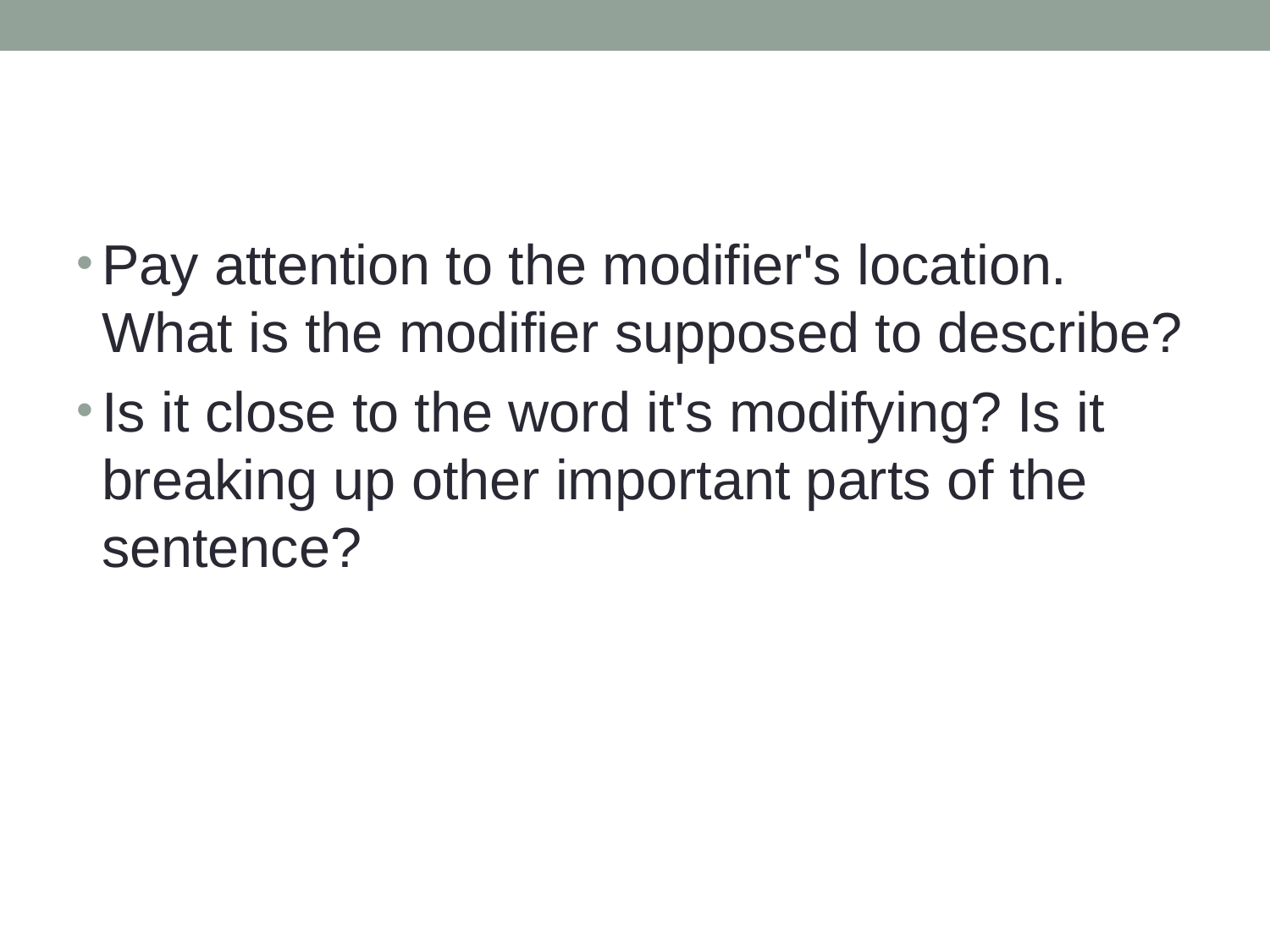

#
Pay attention to the modifier's location. What is the modifier supposed to describe?
Is it close to the word it's modifying? Is it breaking up other important parts of the sentence?